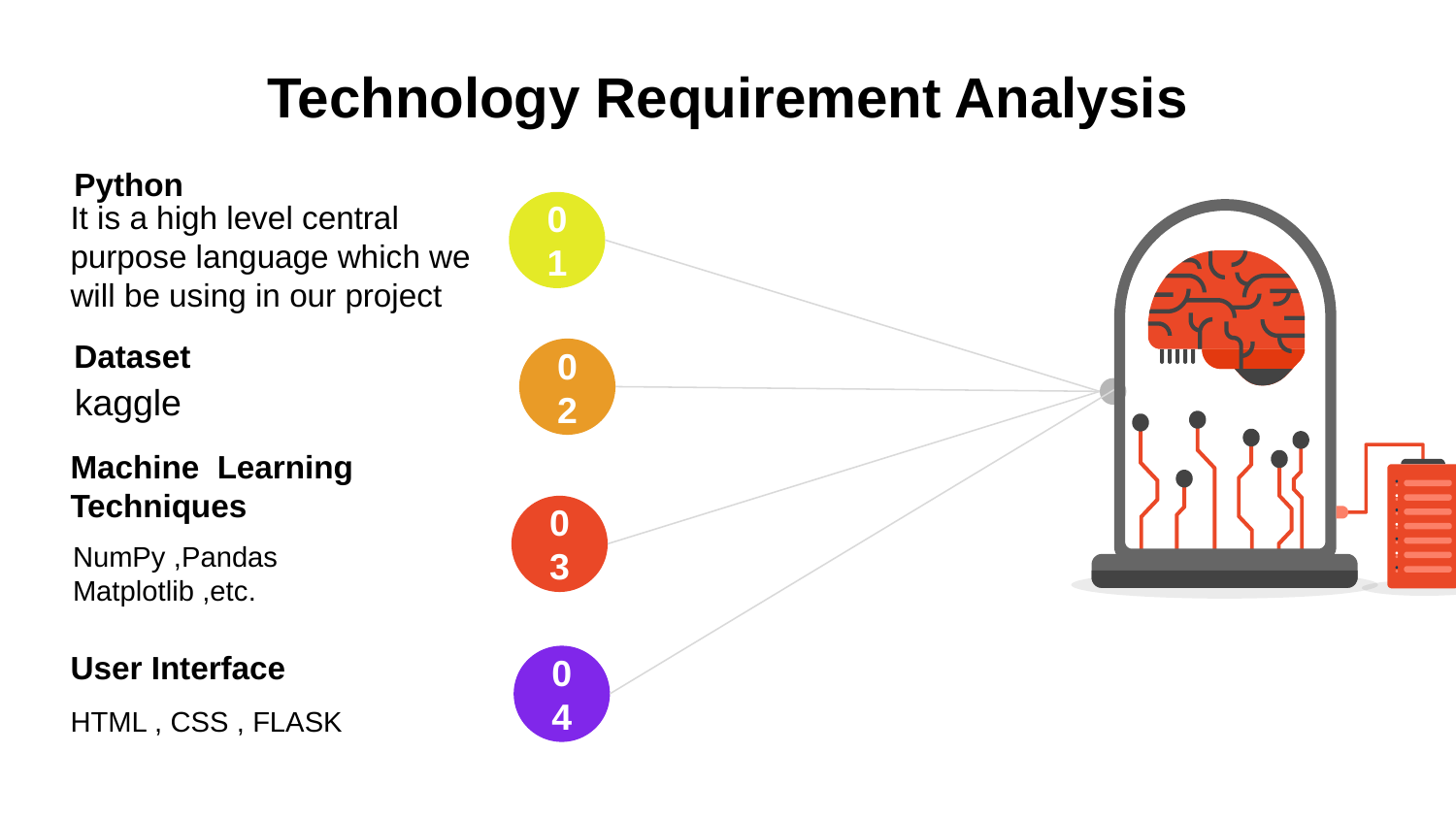

# Technology Requirement Analysis
Python
01
It is a high level central purpose language which we will be using in our project

Dataset
02
kaggle

Machine  Learning Techniques
03
NumPy ,Pandas
Matplotlib ,etc.
User Interface
04
HTML , CSS , FLASK